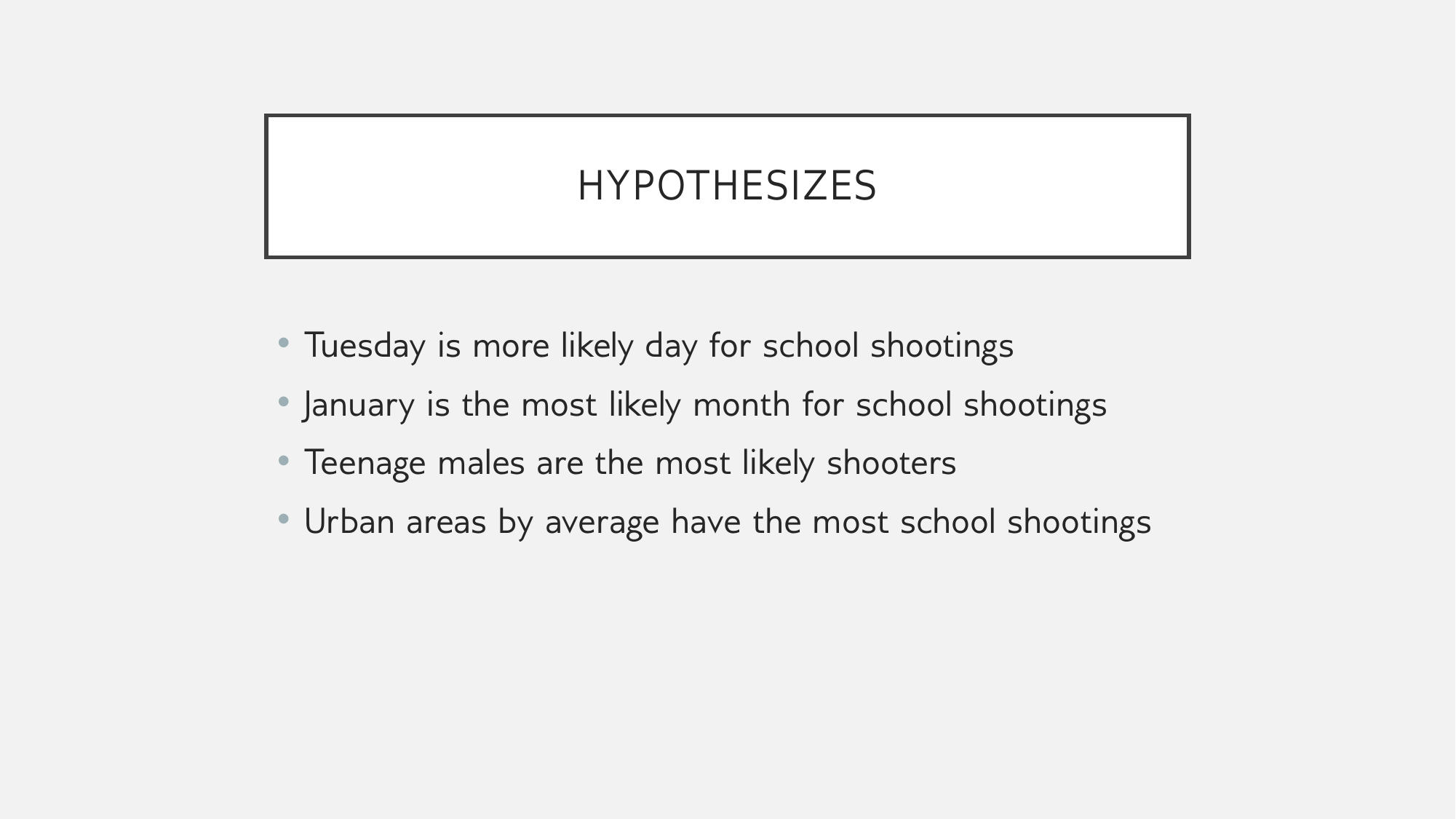

# hypothesizes
Tuesday is more likely day for school shootings
January is the most likely month for school shootings
Teenage males are the most likely shooters
Urban areas by average have the most school shootings